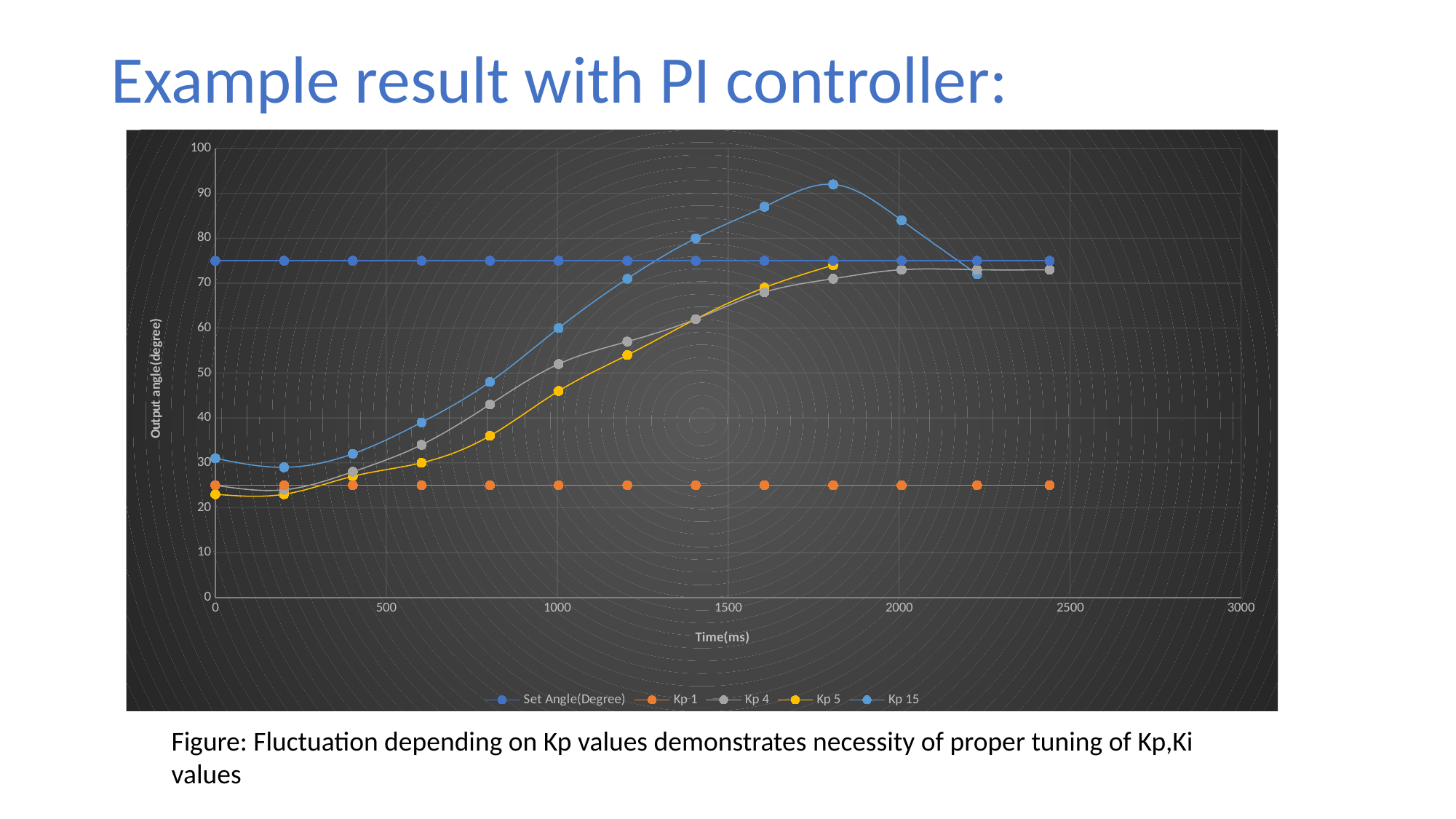

# Example result with PI controller:

### Chart

| Category |  |  |  |  |  |
|---|---|---|---|---|---|
Figure: Fluctuation depending on Kp values demonstrates necessity of proper tuning of Kp,Ki values